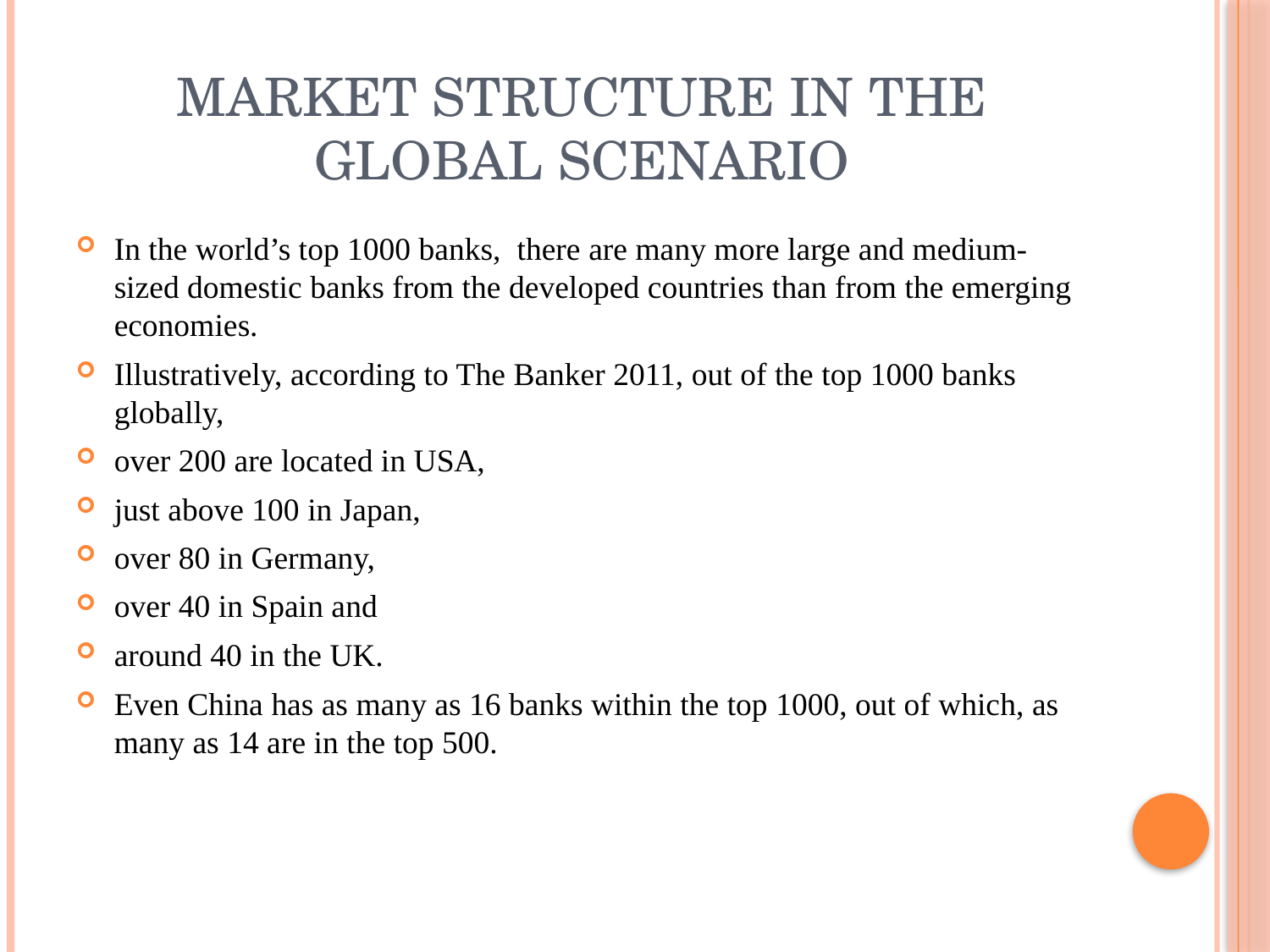

# Market structure in the global scenario
In the world’s top 1000 banks,  there are many more large and medium-sized domestic banks from the developed countries than from the emerging economies.
Illustratively, according to The Banker 2011, out of the top 1000 banks globally,
over 200 are located in USA,
just above 100 in Japan,
over 80 in Germany,
over 40 in Spain and
around 40 in the UK.
Even China has as many as 16 banks within the top 1000, out of which, as many as 14 are in the top 500.